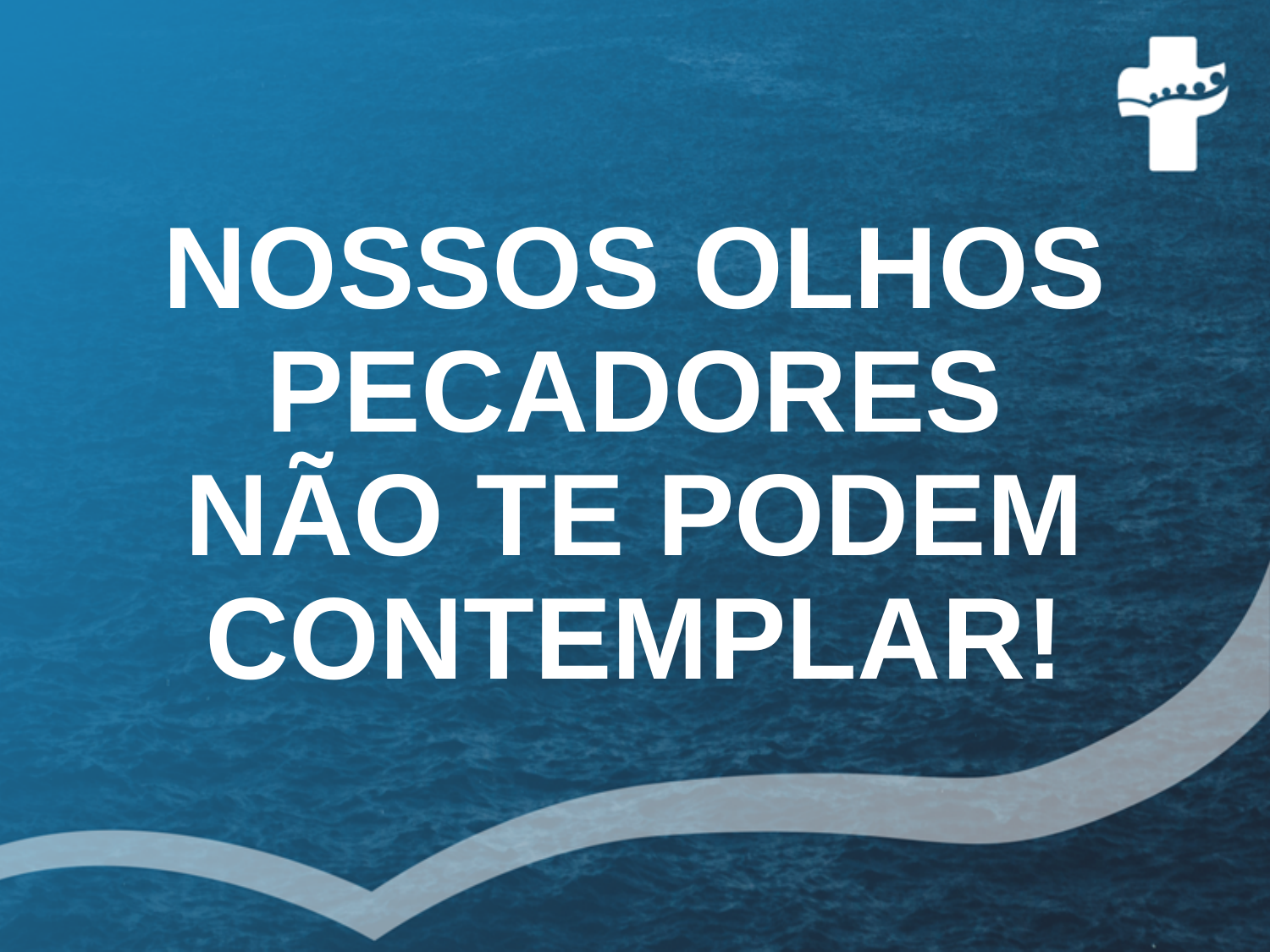

# NOSSOS OLHOS PECADORES NÃO TE PODEM CONTEMPLAR!